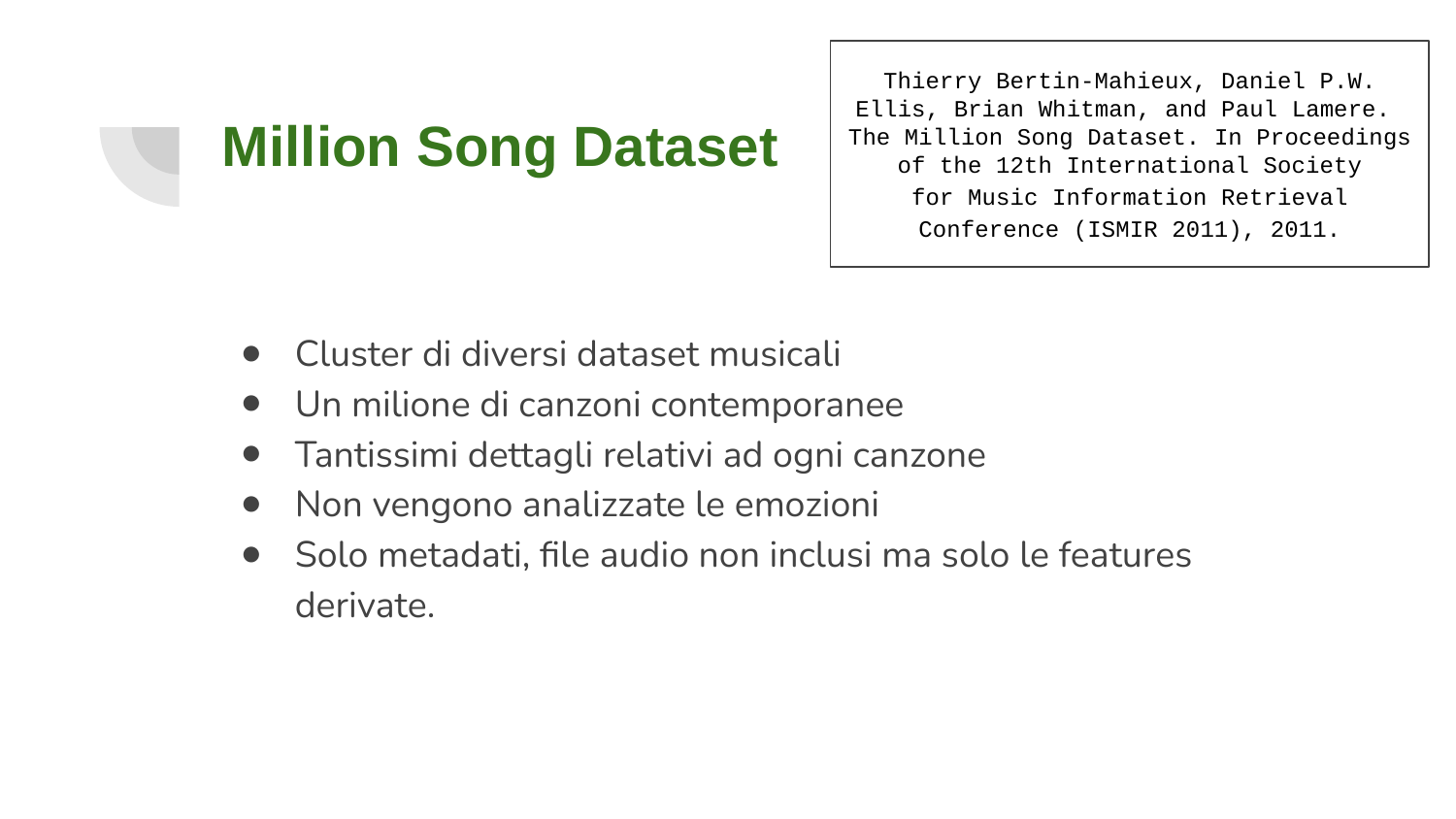

Thierry Bertin-Mahieux, Daniel P.W. Ellis, Brian Whitman, and Paul Lamere.
The Million Song Dataset. In Proceedings of the 12th International Society
for Music Information Retrieval Conference (ISMIR 2011), 2011.
# Million Song Dataset
Cluster di diversi dataset musicali
Un milione di canzoni contemporanee
Tantissimi dettagli relativi ad ogni canzone
Non vengono analizzate le emozioni
Solo metadati, file audio non inclusi ma solo le features derivate.